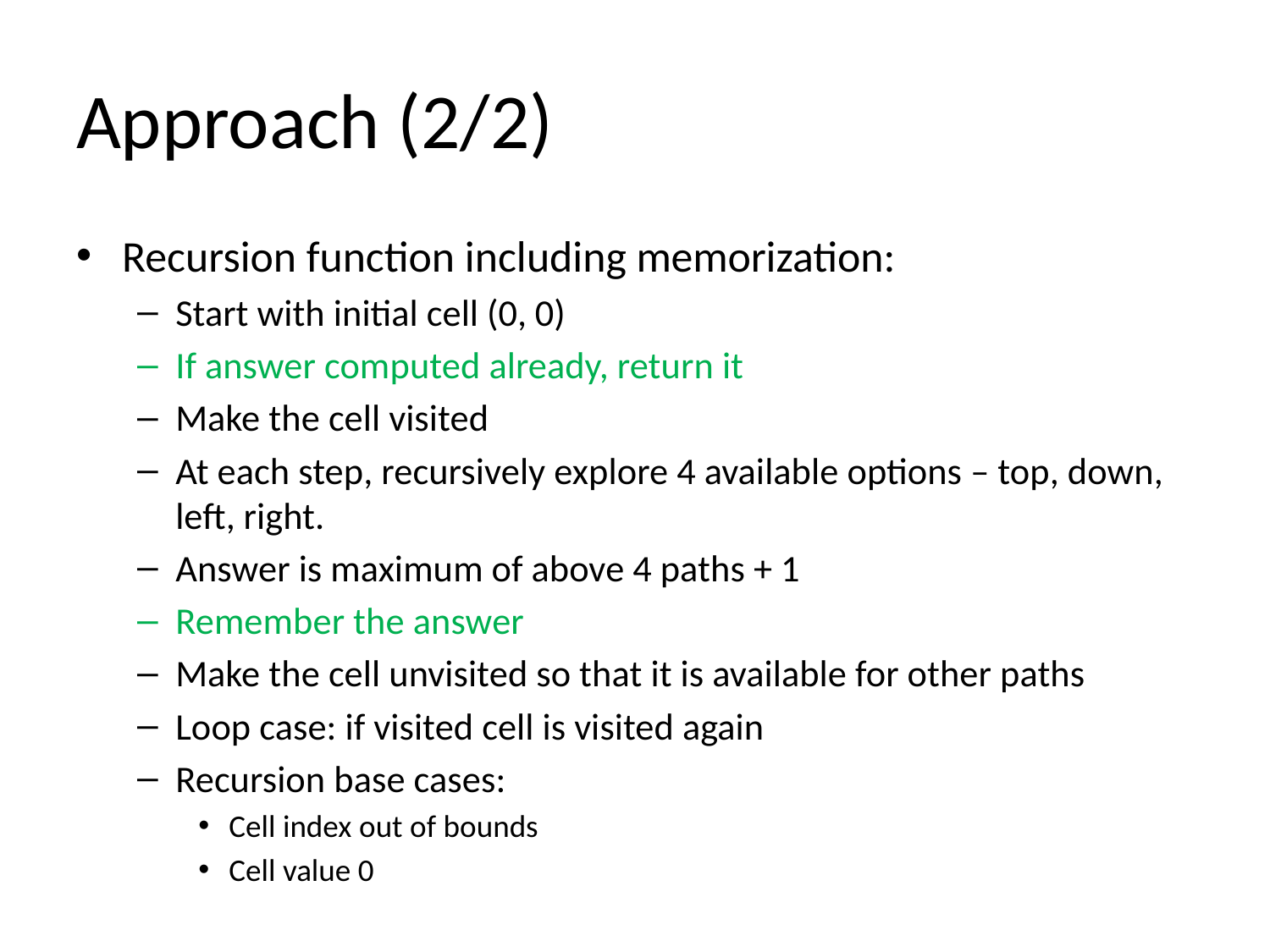

# Approach (2/2)
Recursion function including memorization:
Start with initial cell (0, 0)
If answer computed already, return it
Make the cell visited
At each step, recursively explore 4 available options – top, down, left, right.
Answer is maximum of above 4 paths + 1
Remember the answer
Make the cell unvisited so that it is available for other paths
Loop case: if visited cell is visited again
Recursion base cases:
Cell index out of bounds
Cell value 0